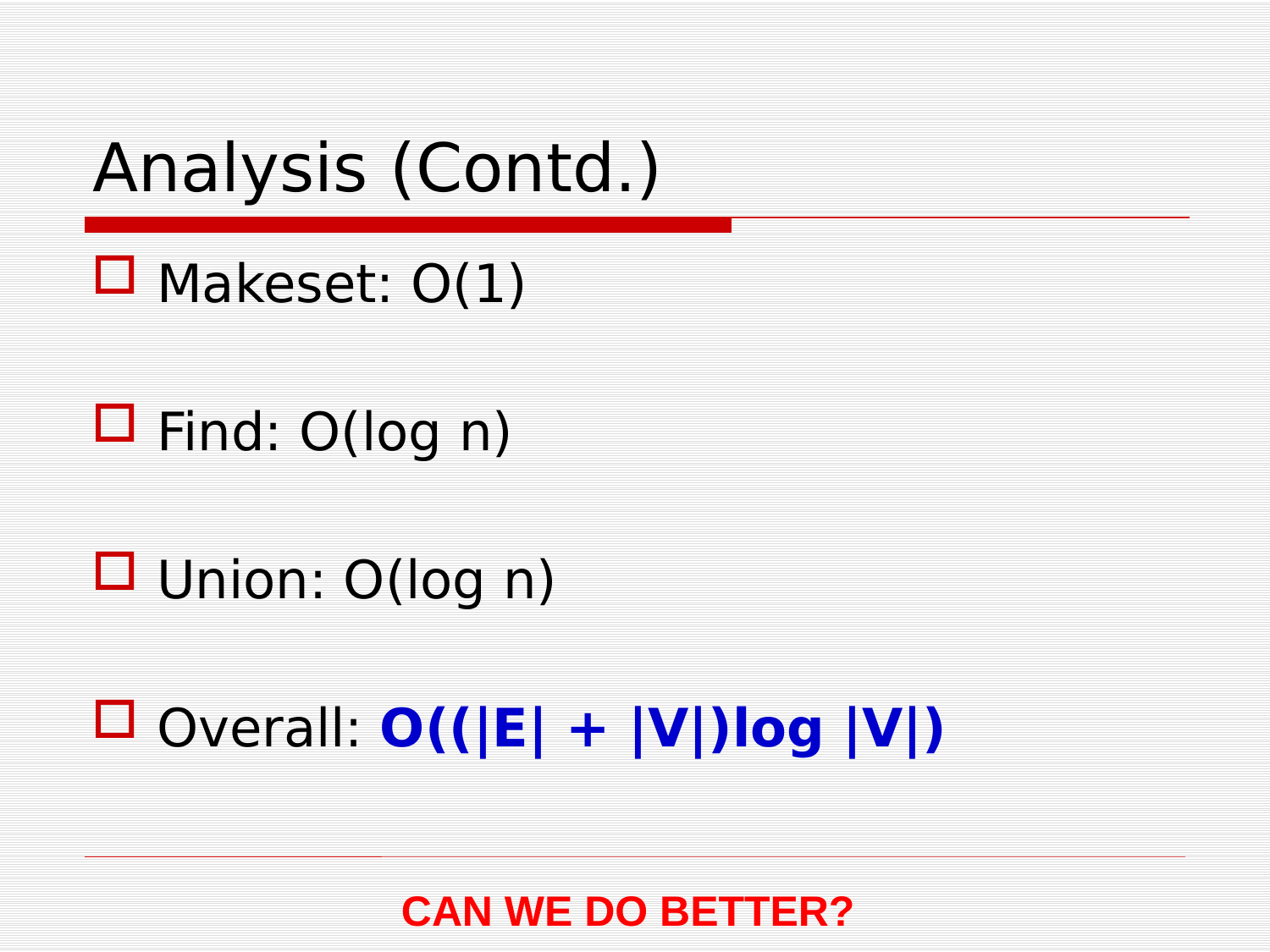

# Analysis (Contd.)
Makeset: O(1)

Find: O(log n)

Union: O(log n)

Overall: O((|E| + |V|)log |V|)
CAN WE DO BETTER?